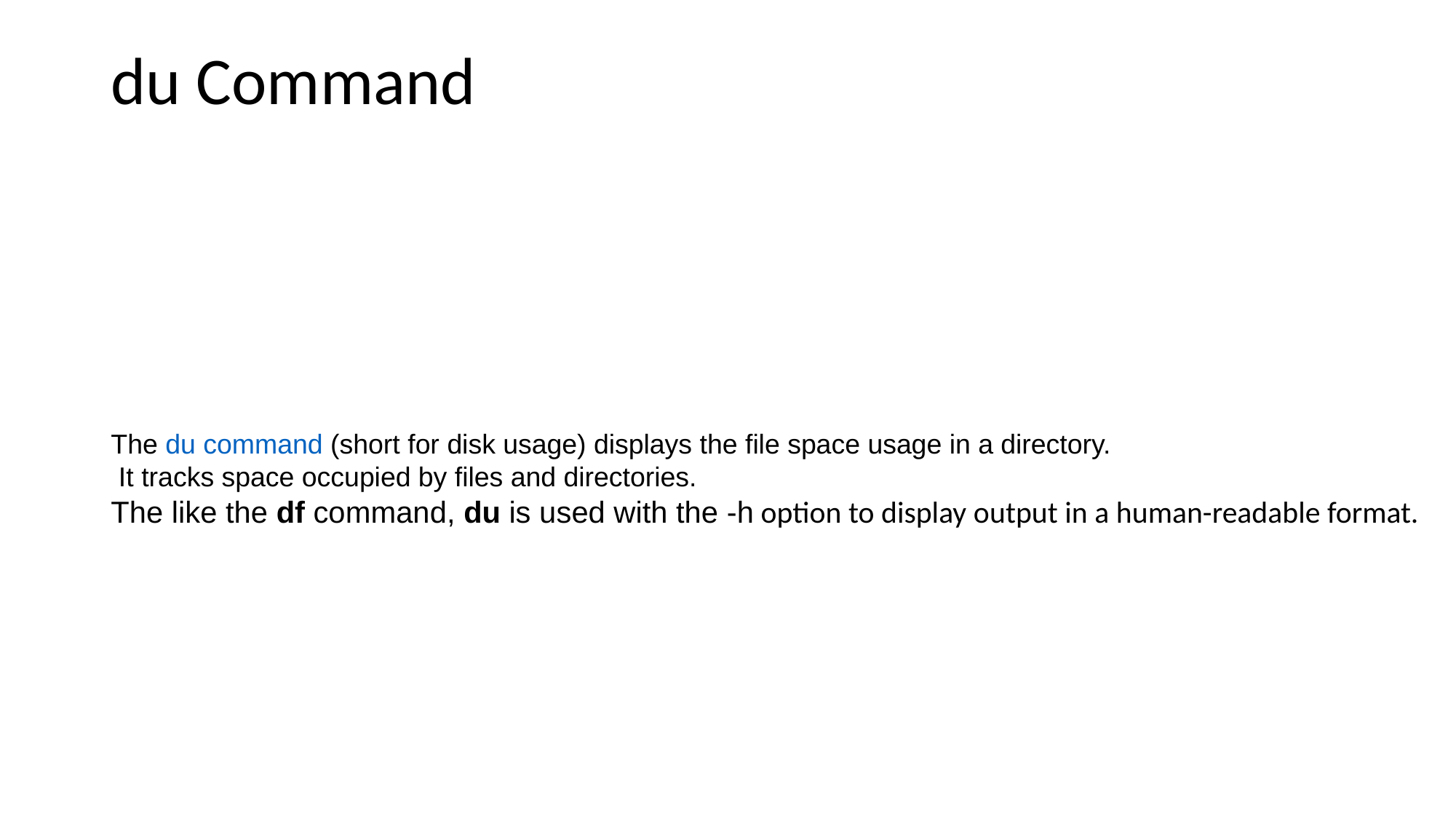

# du Command
The du command (short for disk usage) displays the file space usage in a directory.
 It tracks space occupied by files and directories.
The like the df command, du is used with the -h option to display output in a human-readable format.